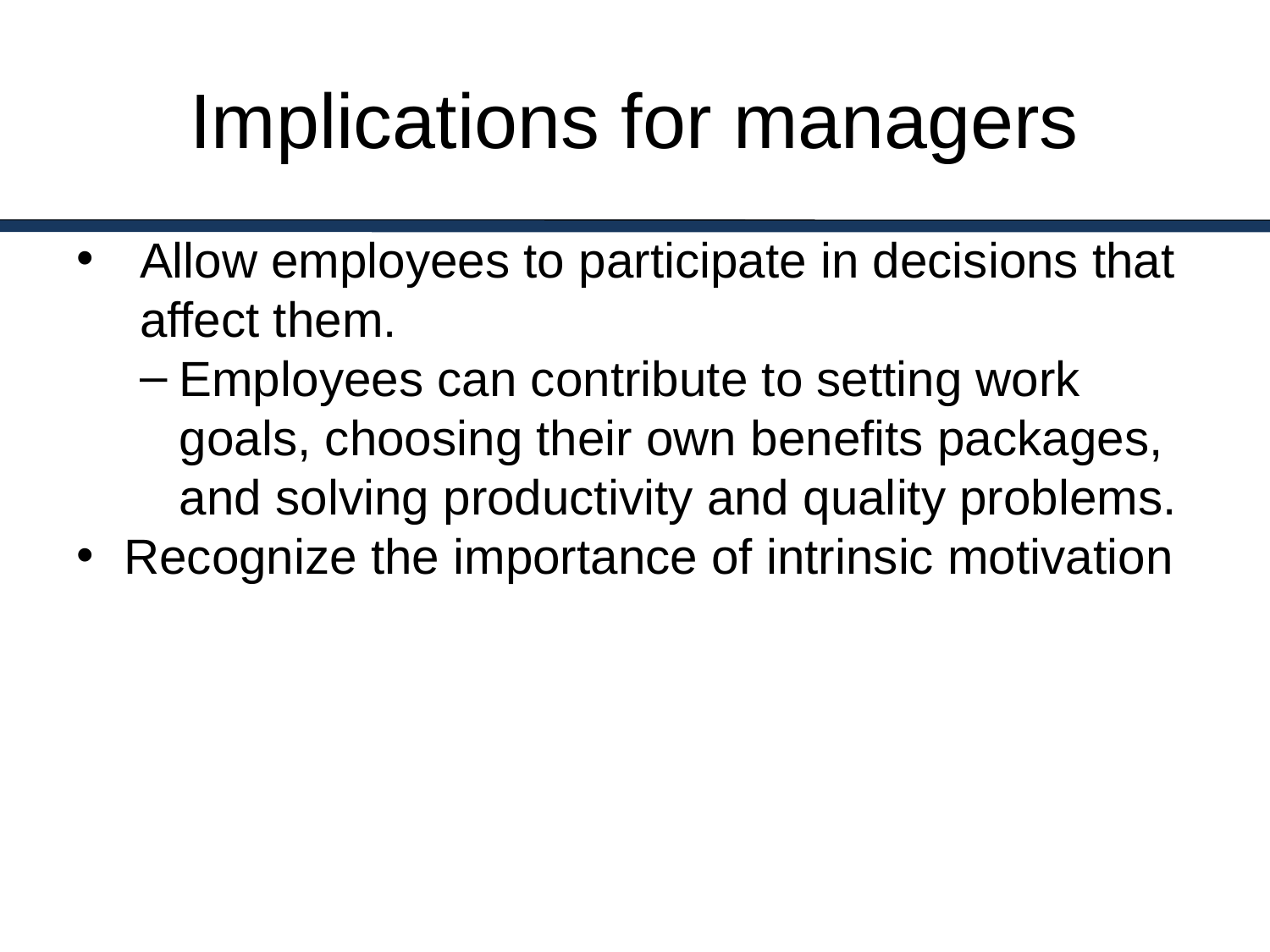

# Implications for managers
Allow employees to participate in decisions that affect them.
Employees can contribute to setting work goals, choosing their own benefits packages, and solving productivity and quality problems.
Recognize the importance of intrinsic motivation